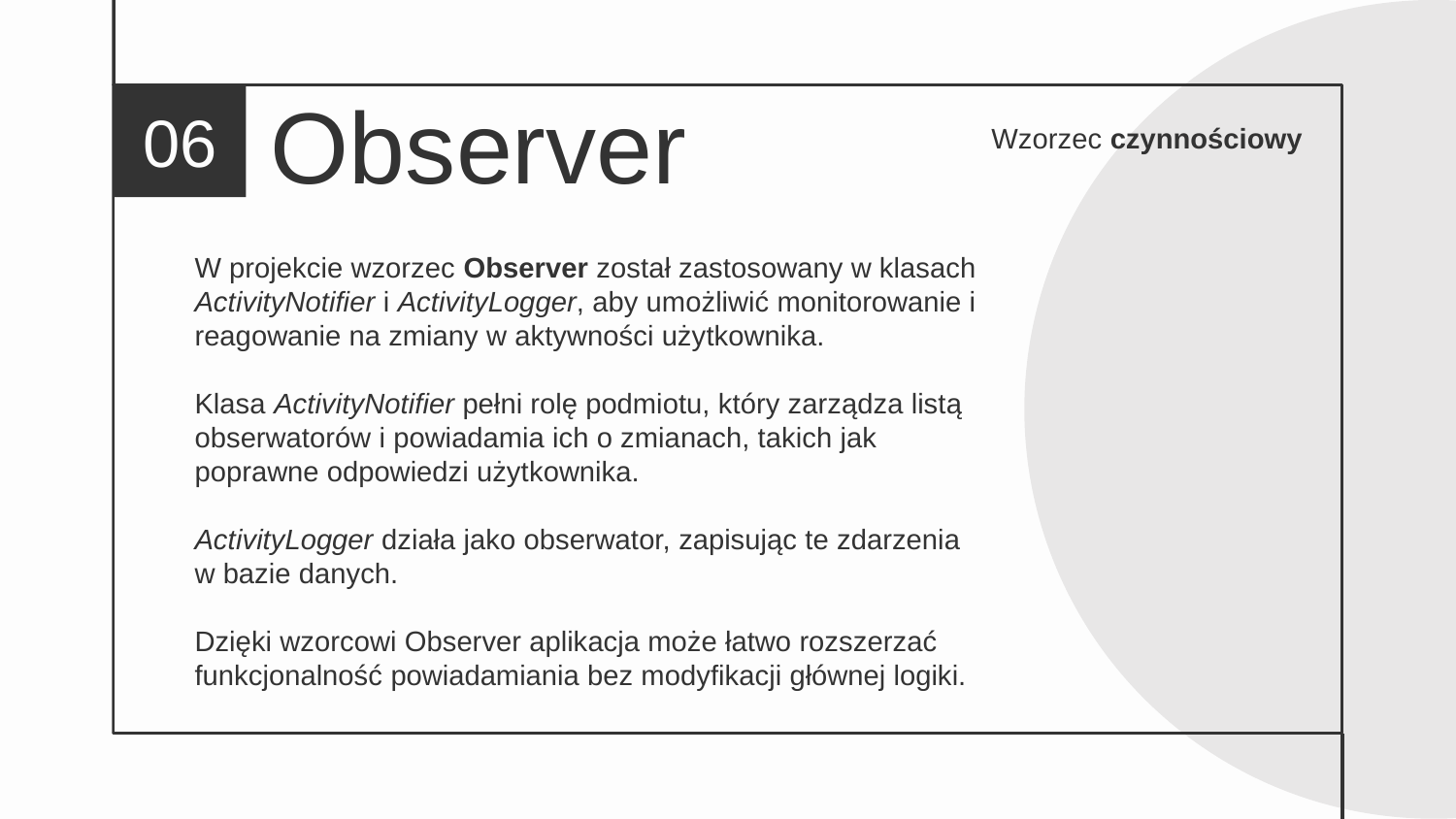

Observer
06
Wzorzec czynnościowy
W projekcie wzorzec Observer został zastosowany w klasach ActivityNotifier i ActivityLogger, aby umożliwić monitorowanie i reagowanie na zmiany w aktywności użytkownika.

Klasa ActivityNotifier pełni rolę podmiotu, który zarządza listą obserwatorów i powiadamia ich o zmianach, takich jak poprawne odpowiedzi użytkownika.

ActivityLogger działa jako obserwator, zapisując te zdarzenia w bazie danych.

Dzięki wzorcowi Observer aplikacja może łatwo rozszerzać funkcjonalność powiadamiania bez modyfikacji głównej logiki.